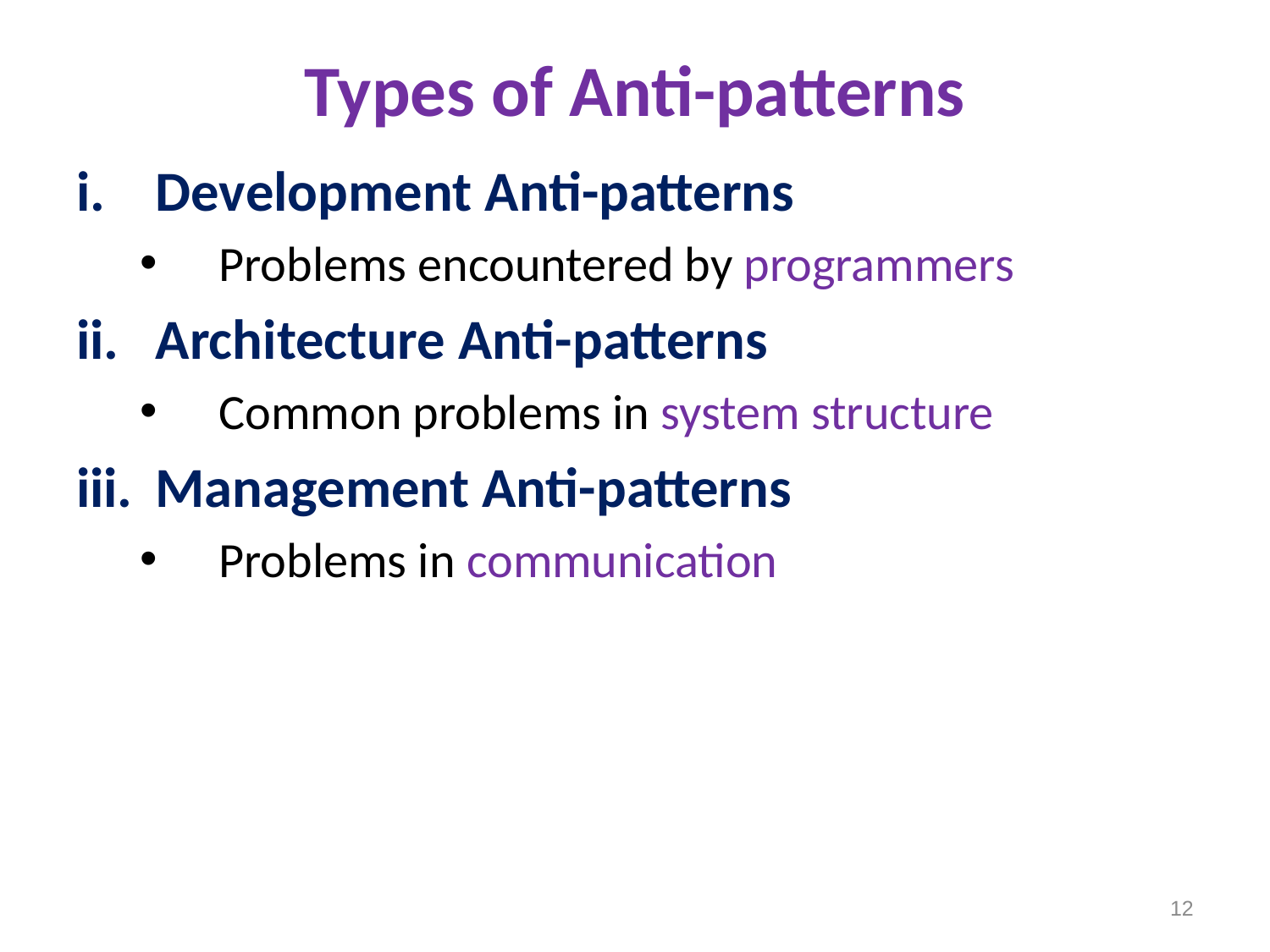

# Types of Anti-patterns
Development Anti-patterns
Problems encountered by programmers
Architecture Anti-patterns
Common problems in system structure
Management Anti-patterns
Problems in communication
12